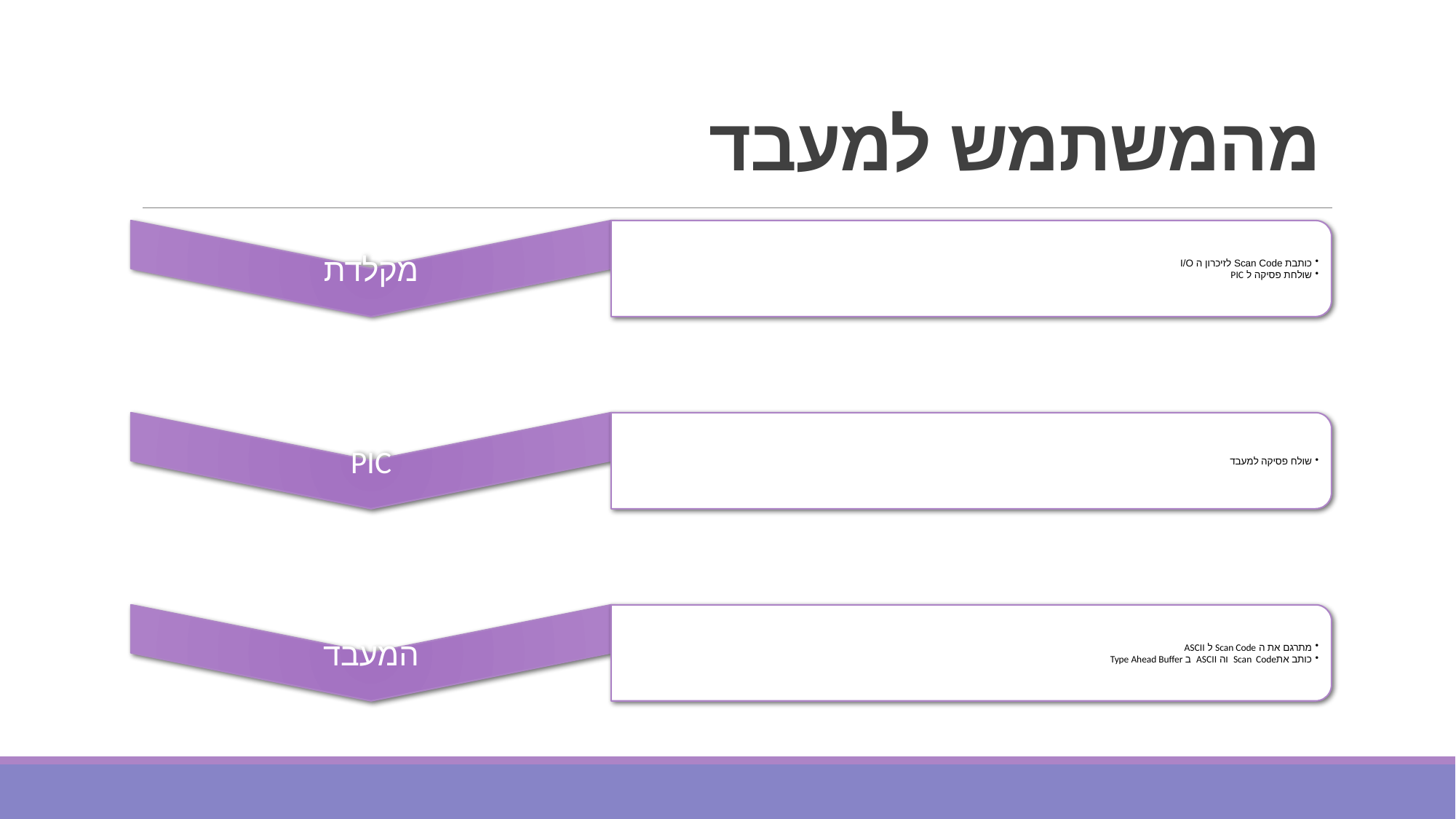

# מהמשתמש למעבד
מקלדת
כותבת Scan Code לזיכרון ה I/O
PIC
שולח פסיקה למעבד
המעבד
שולחת פסיקה ל PIC
מתרגם את ה Scan Code ל ASCII
כותב אתScan  Code  וה ASCII  ב Type Ahead Buffer